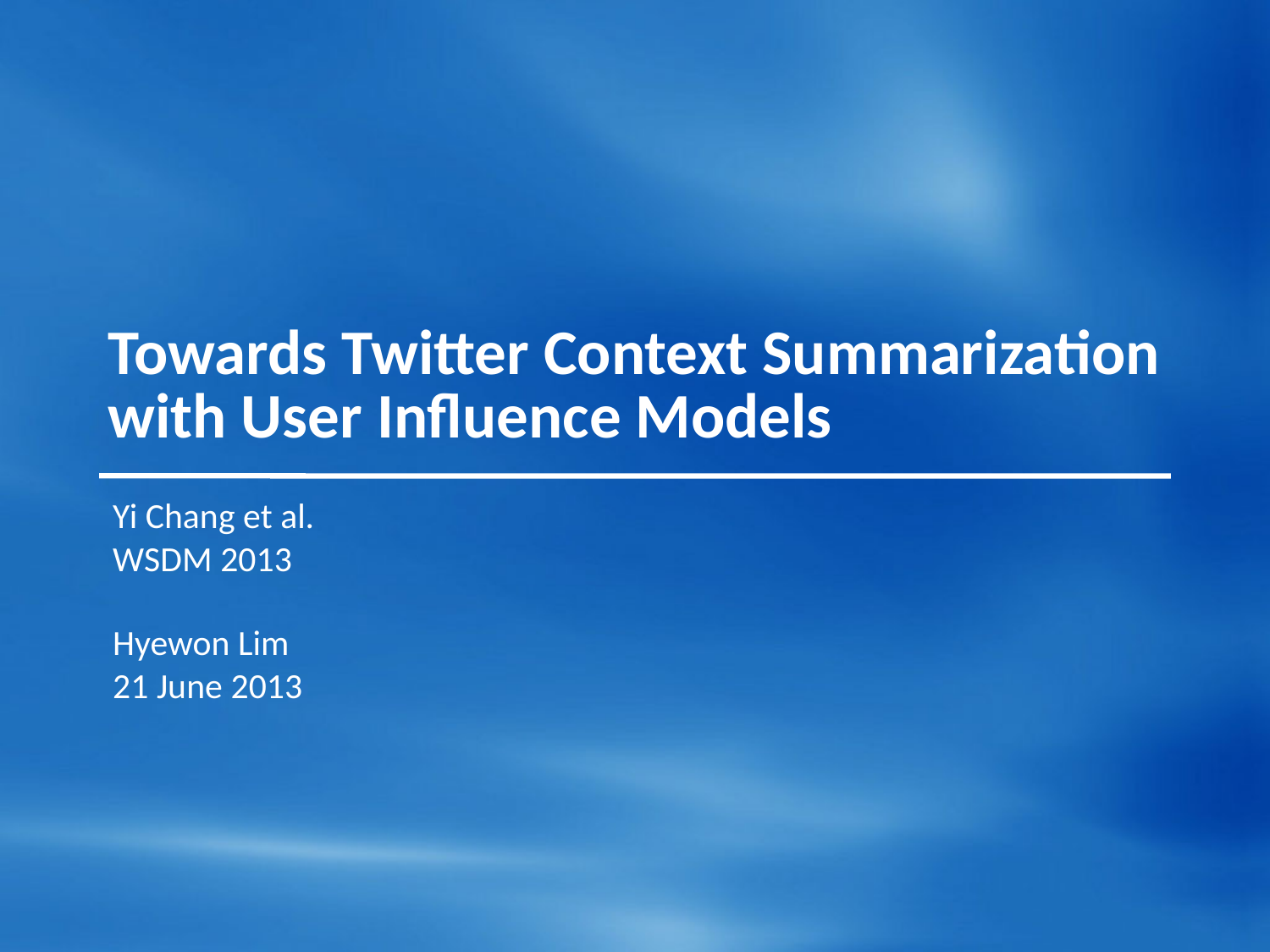

# Towards Twitter Context Summarization with User Influence Models
Yi Chang et al.
WSDM 2013

Hyewon Lim
21 June 2013